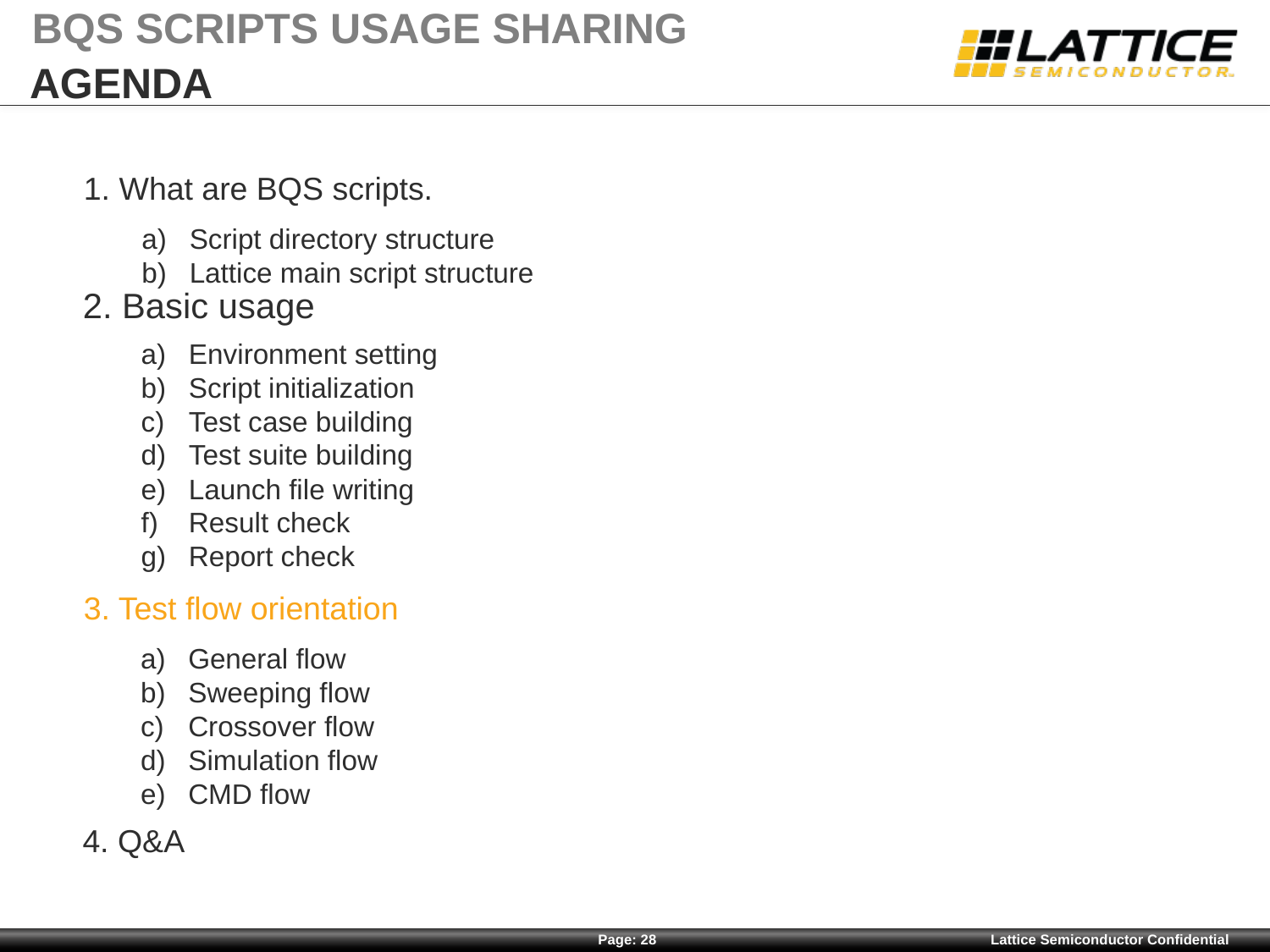

# BQS SCRIPTS USAGE SHARING
Agenda

1. What are BQS scripts.
Script directory structure
Lattice main script structure
2. Basic usage
Environment setting
Script initialization
Test case building
Test suite building
Launch file writing
Result check
Report check
3. Test flow orientation
General flow
Sweeping flow
Crossover flow
Simulation flow
CMD flow
4. Q&A